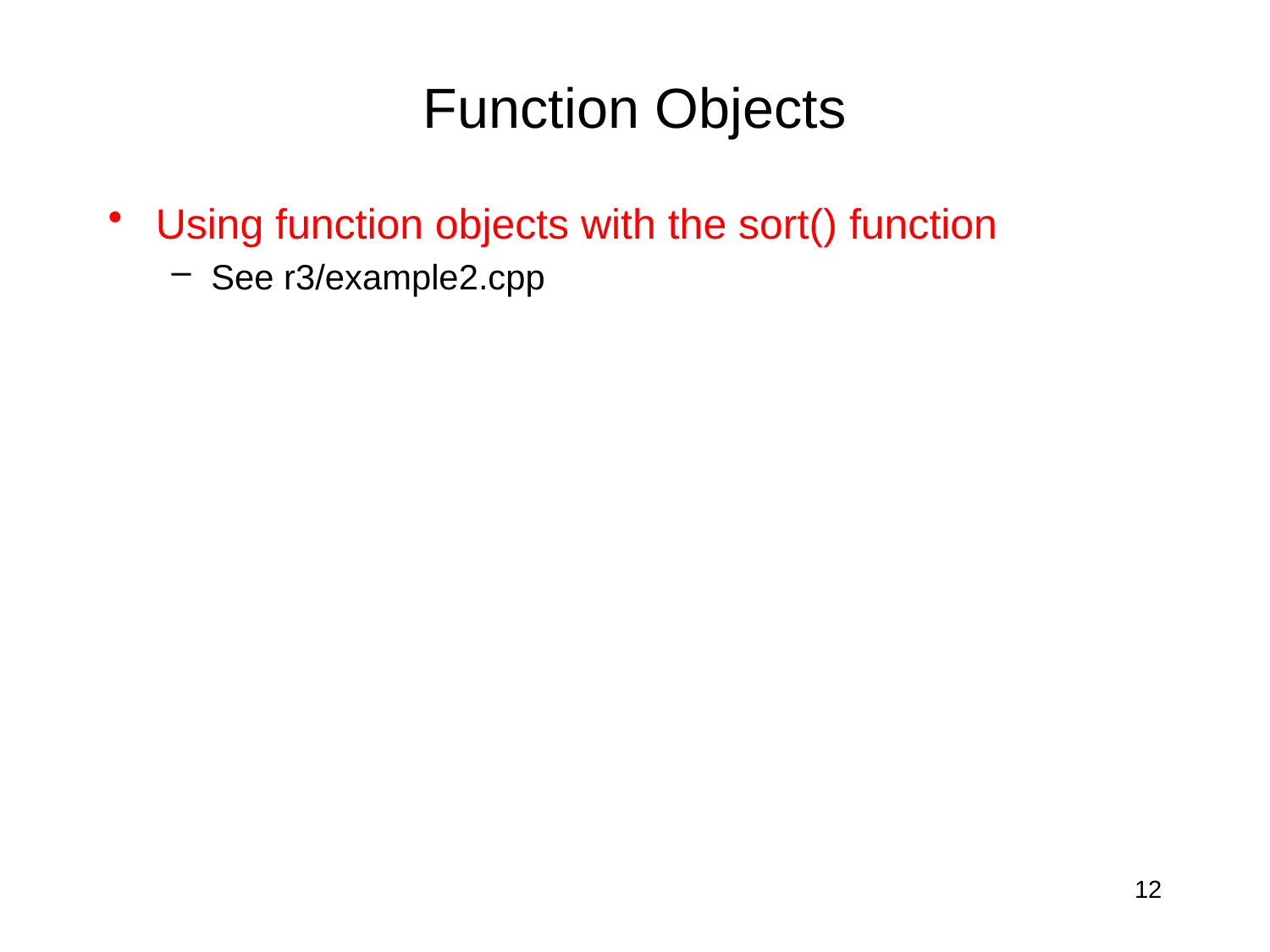

# Function Objects
Using function objects with the sort() function
See r3/example2.cpp
12